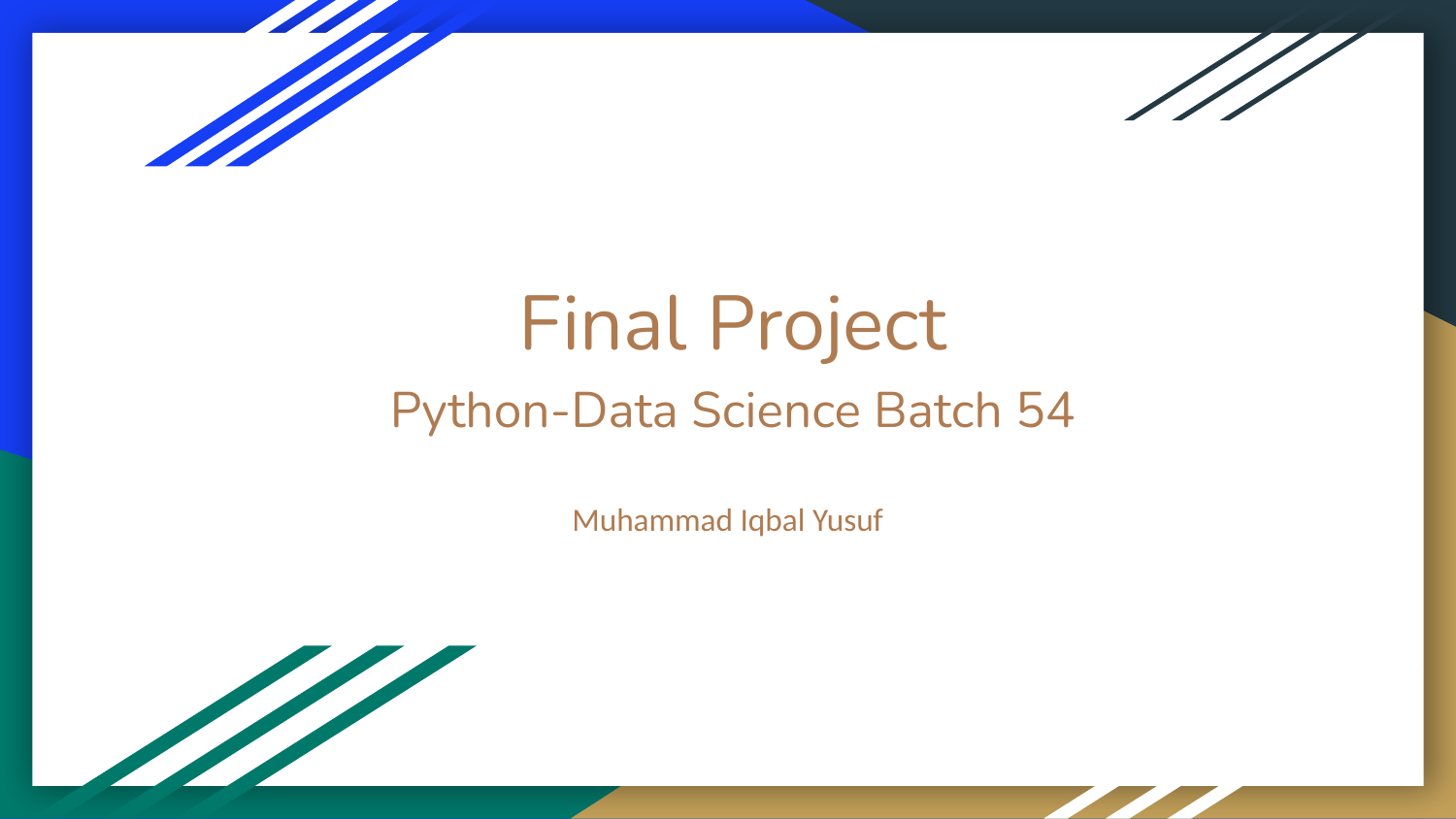

# Final Project
Python-Data Science Batch 54
Muhammad Iqbal Yusuf